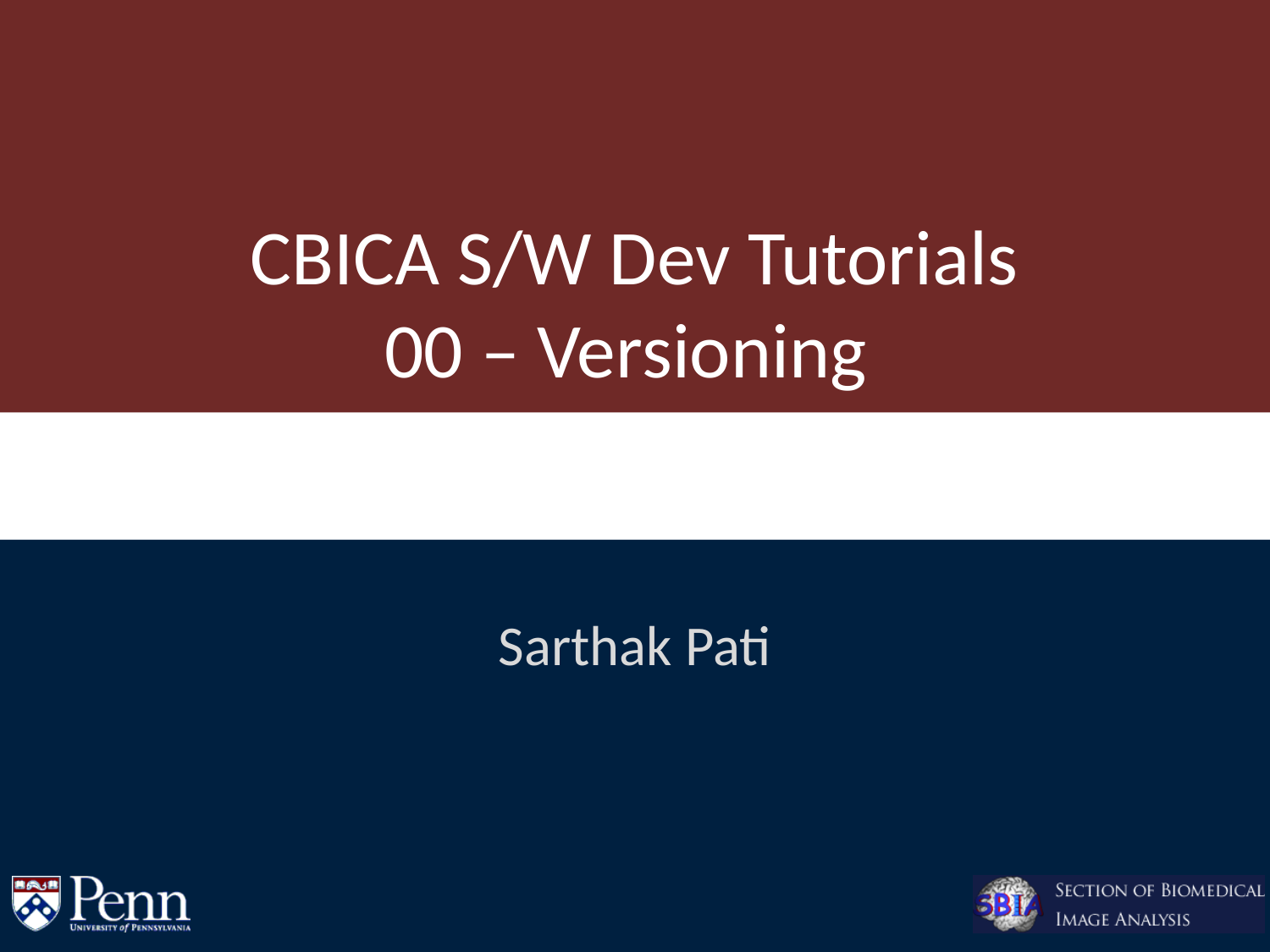

# CBICA S/W Dev Tutorials 00 – Versioning

Sarthak Pati